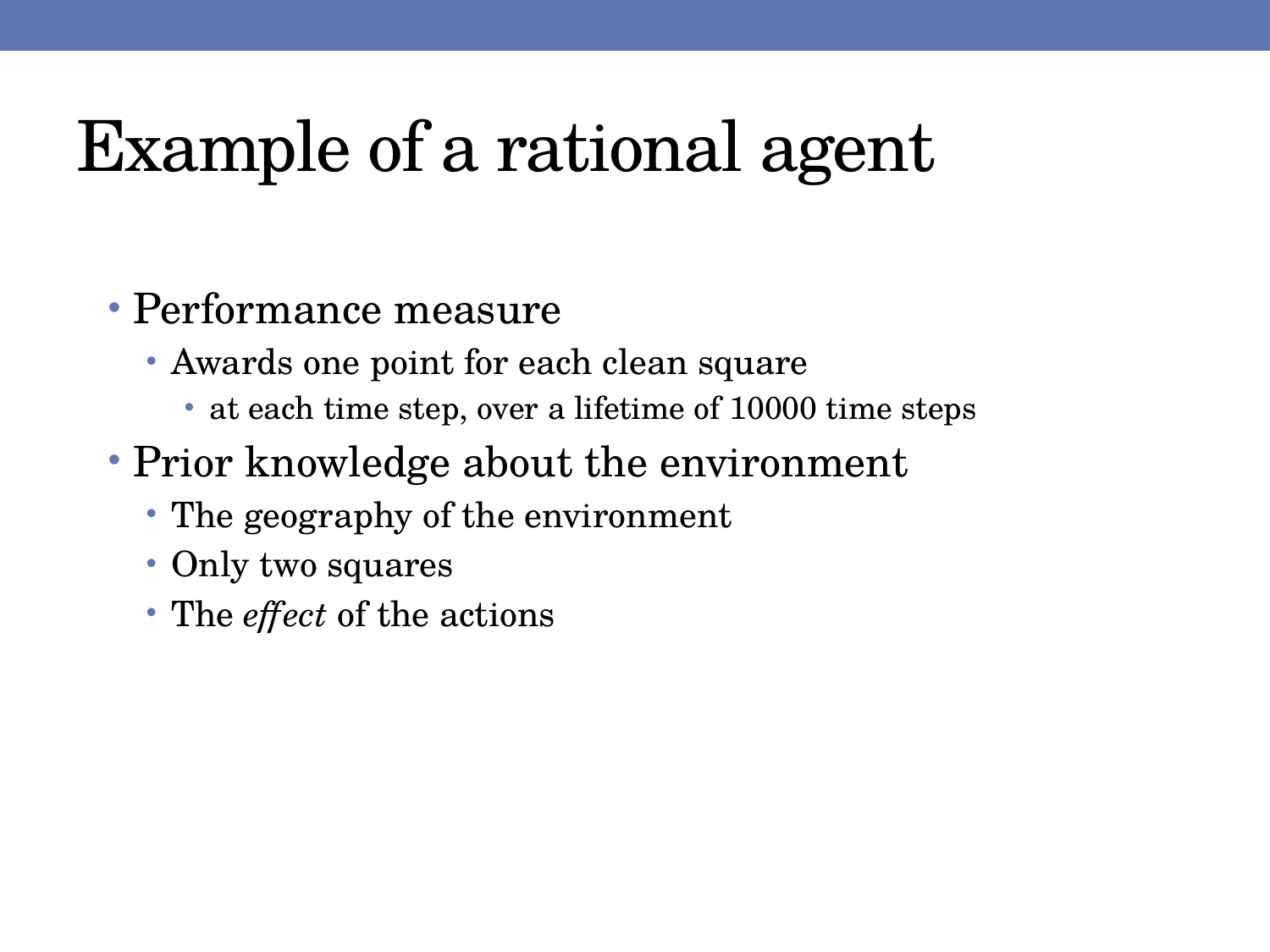

# Example of a rational agent
Performance measure
Awards one point for each clean square
at each time step, over a lifetime of 10000 time steps
Prior knowledge about the environment
The geography of the environment
Only two squares
The effect of the actions